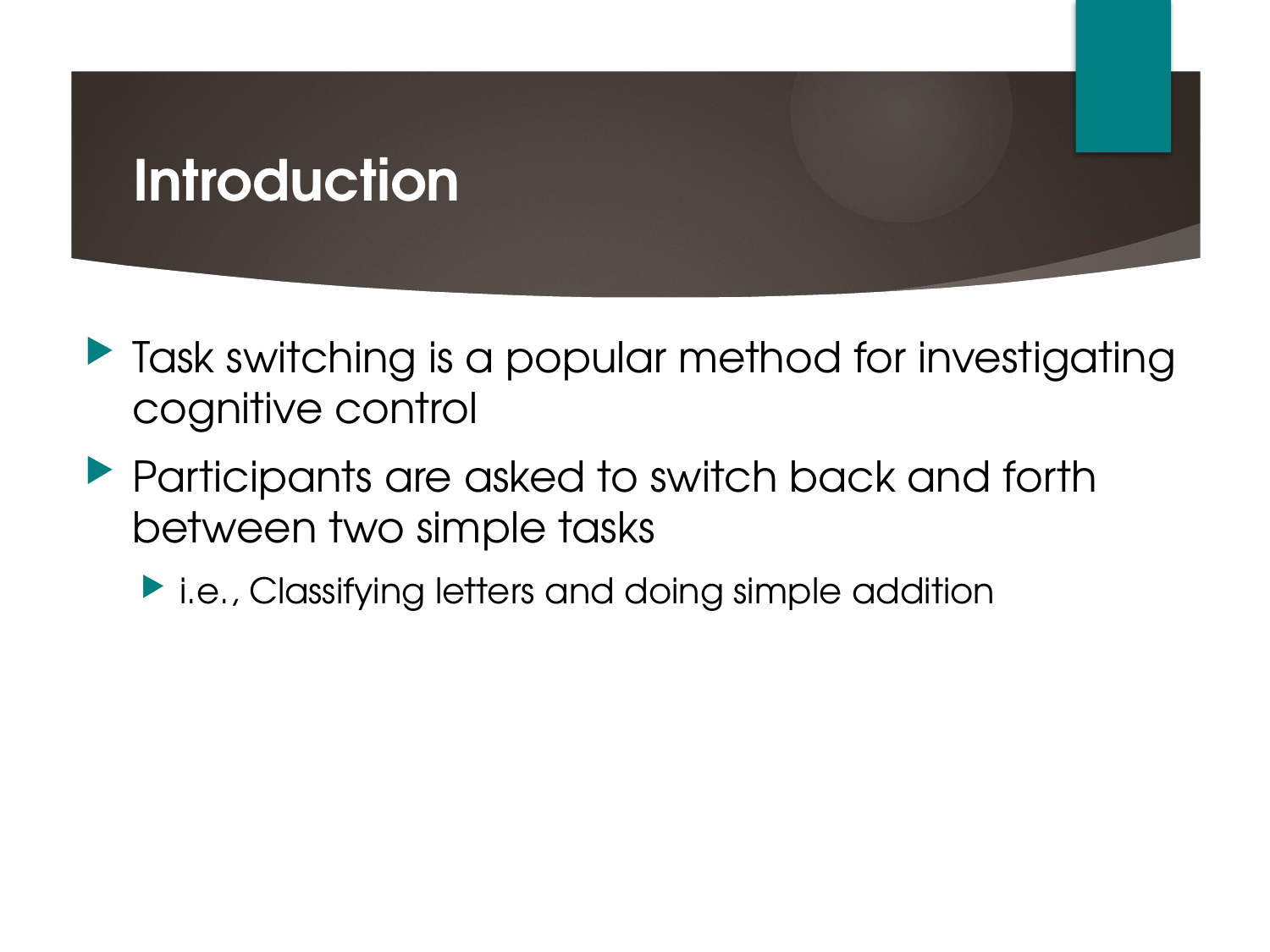

# Introduction
Task switching is a popular method for investigating cognitive control
Participants are asked to switch back and forth between two simple tasks
i.e., Classifying letters and doing simple addition